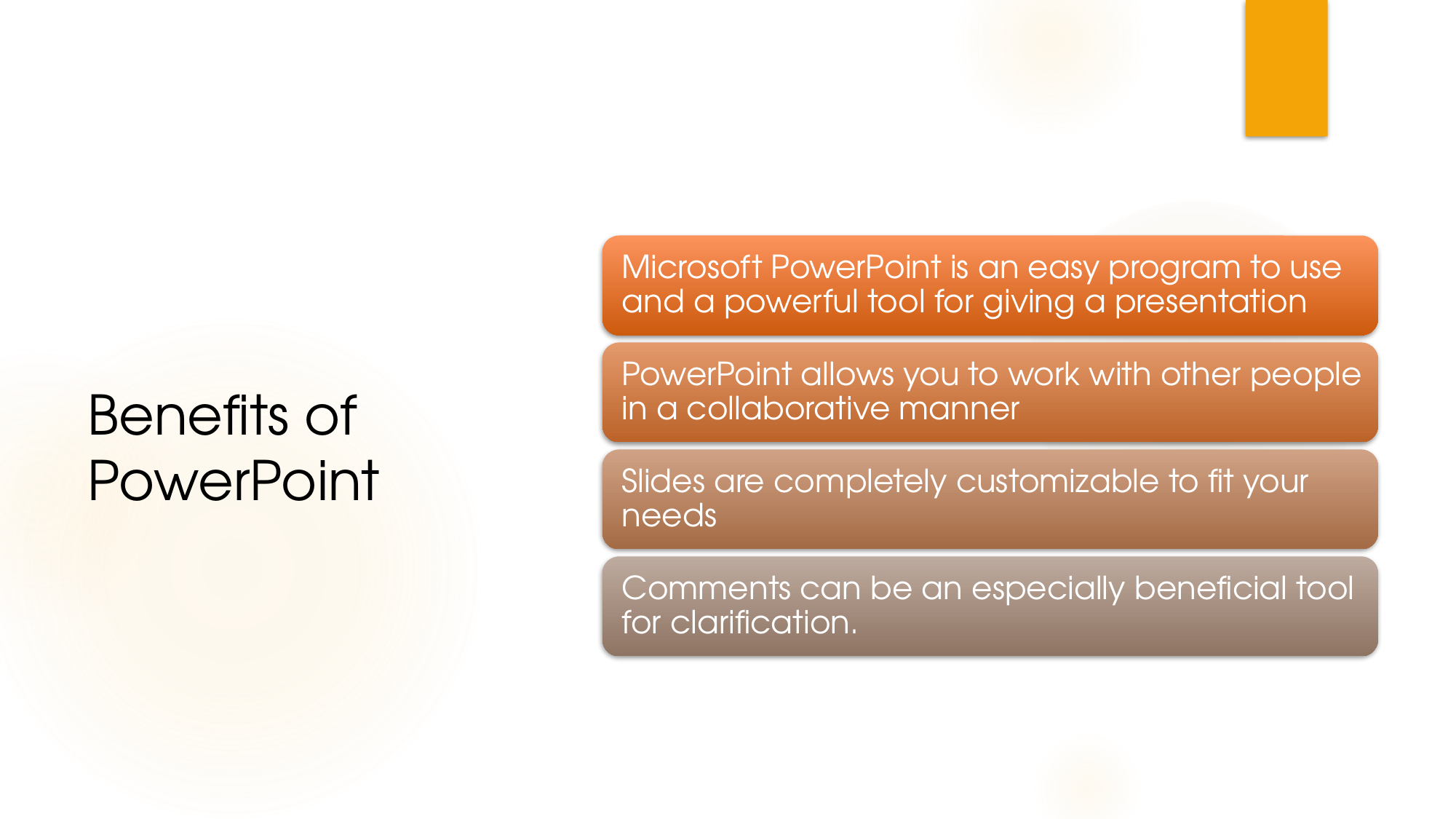

# Benefits of PowerPoint
Microsoft PowerPoint is an easy program to use and a powerful tool for giving a presentation
PowerPoint allows you to work with other people in a collaborative manner
Slides are completely customizable to fit your needs
Comments can be an especially beneficial tool for clarification.